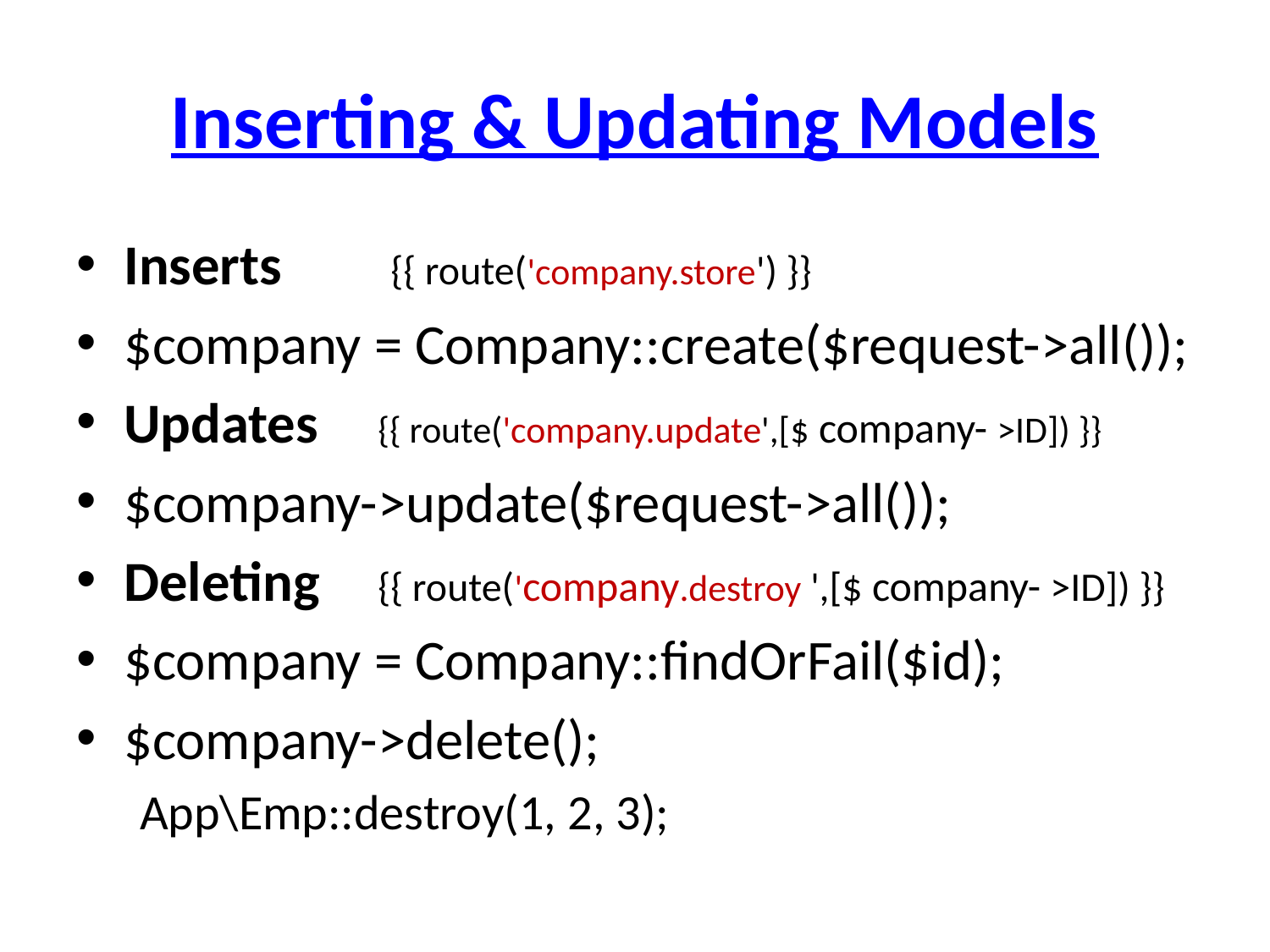

# Inserting & Updating Models
Inserts	 {{ route('company.store') }}
$company = Company::create($request->all());
Updates 	{{ route('company.update',[$ company- >ID]) }}
$company->update($request->all());
Deleting	{{ route('company.destroy ',[$ company- >ID]) }}
$company = Company::findOrFail($id);
$company->delete();
App\Emp::destroy(1, 2, 3);